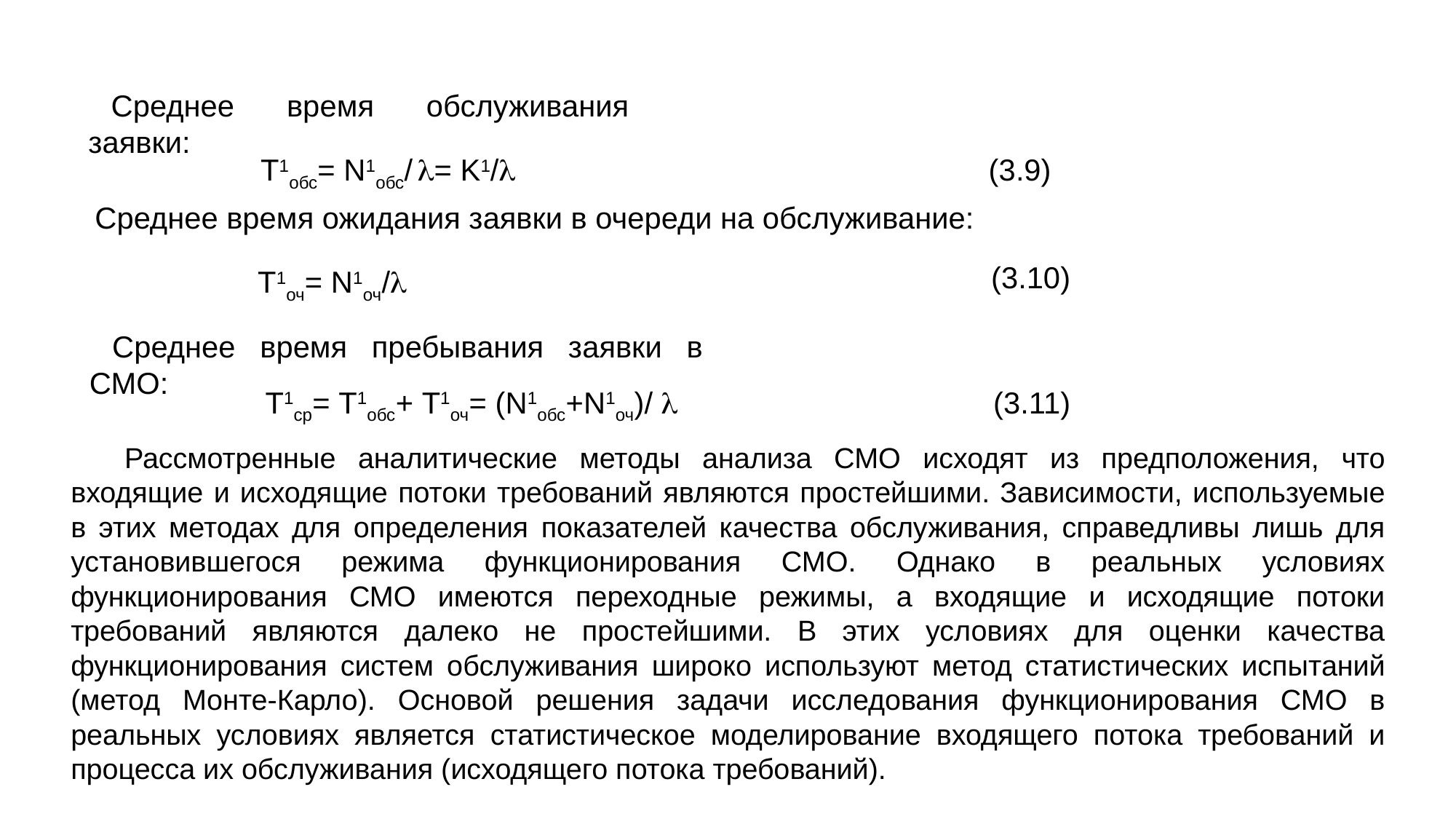

Среднее время обслуживания заявки:
T1обс= N1обс/ λ= K1/λ
(3.9)
Среднее время ожидания заявки в очереди на обслуживание:
(3.10)
T1оч= N1оч/λ
Среднее время пребывания заявки в СМО:
T1ср= T1обс+ T1оч= (N1обс+N1оч)/ λ
(3.11)
Рассмотренные аналитические методы анализа СМО исходят из предположения, что входящие и исходящие потоки требований являются простейшими. Зависимости, используемые в этих методах для определения показателей качества обслуживания, справедливы лишь для установившегося режима функционирования СМО. Однако в реальных условиях функционирования СМО имеются переходные режимы, а входящие и исходящие потоки требований являются далеко не простейшими. В этих условиях для оценки качества функционирования систем обслуживания широко используют метод статистических испытаний (метод Монте-Карло). Основой решения задачи исследования функционирования СМО в реальных условиях является статистическое моделирование входящего потока требований и процесса их обслуживания (исходящего потока требований).